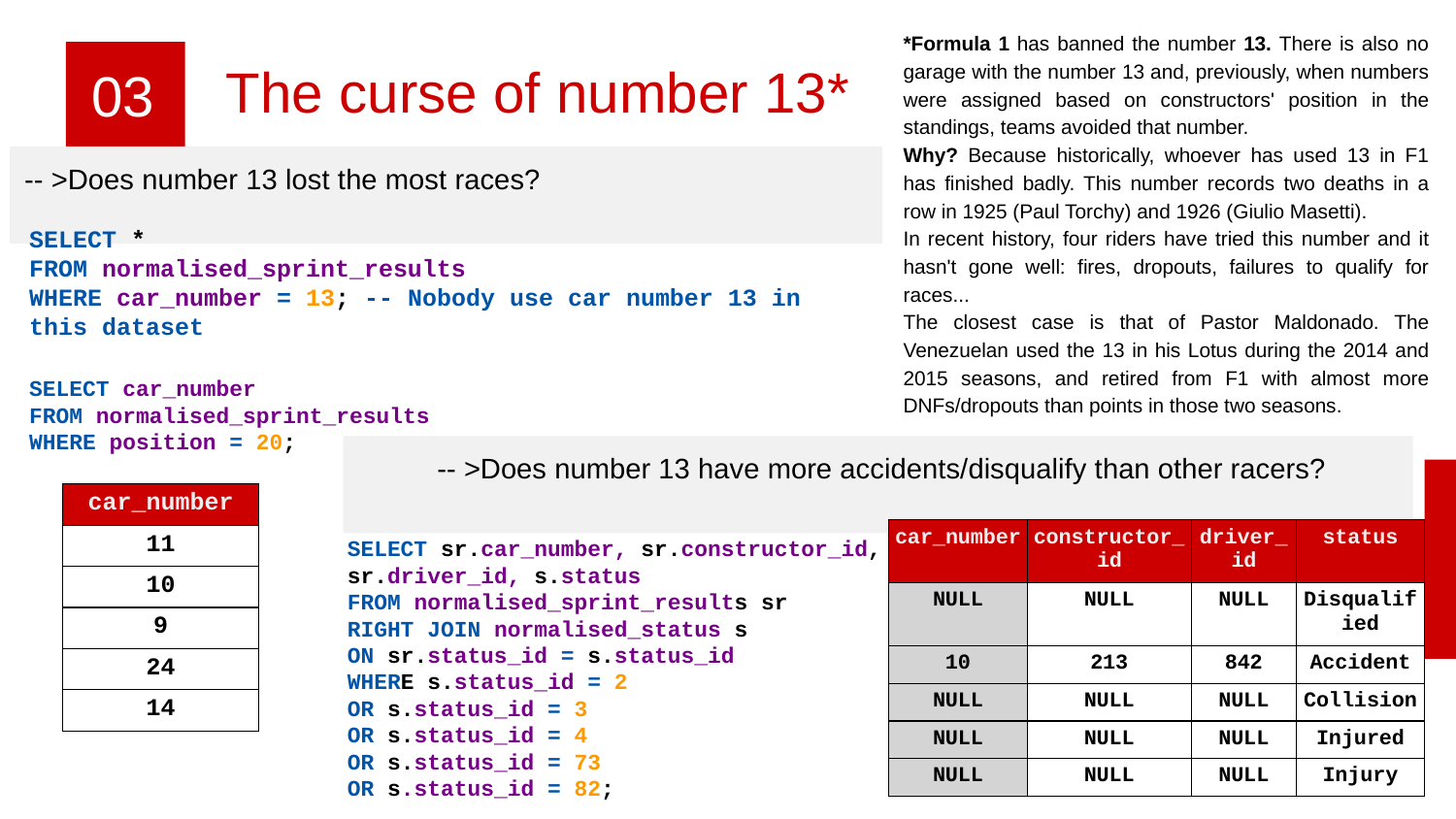

*Formula 1 has banned the number 13. There is also no garage with the number 13 and, previously, when numbers were assigned based on constructors' position in the standings, teams avoided that number.
Why? Because historically, whoever has used 13 in F1 has finished badly. This number records two deaths in a row in 1925 (Paul Torchy) and 1926 (Giulio Masetti).
In recent history, four riders have tried this number and it hasn't gone well: fires, dropouts, failures to qualify for races...
The closest case is that of Pastor Maldonado. The Venezuelan used the 13 in his Lotus during the 2014 and 2015 seasons, and retired from F1 with almost more DNFs/dropouts than points in those two seasons.

03
# The curse of number 13*
-- >Does number 13 lost the most races?

SELECT *
FROM normalised_sprint_results
WHERE car_number = 13; -- Nobody use car number 13 in this dataset

SELECT car_number
FROM normalised_sprint_results
WHERE position = 20;

 -- >Does number 13 have more accidents/disqualify than other racers?

| car\_number |
| --- |
| 11 |
| 10 |
| 9 |
| 24 |
| 14 |
SELECT sr.car_number, sr.constructor_id, sr.driver_id, s.status
FROM normalised_sprint_results sr
RIGHT JOIN normalised_status s
ON sr.status_id = s.status_id
WHERE s.status_id = 2
OR s.status_id = 3
OR s.status_id = 4
OR s.status_id = 73
OR s.status_id = 82;
| car\_number | constructor\_id | driver\_id | status |
| --- | --- | --- | --- |
| NULL | NULL | NULL | Disqualified |
| 10 | 213 | 842 | Accident |
| NULL | NULL | NULL | Collision |
| NULL | NULL | NULL | Injured |
| NULL | NULL | NULL | Injury |